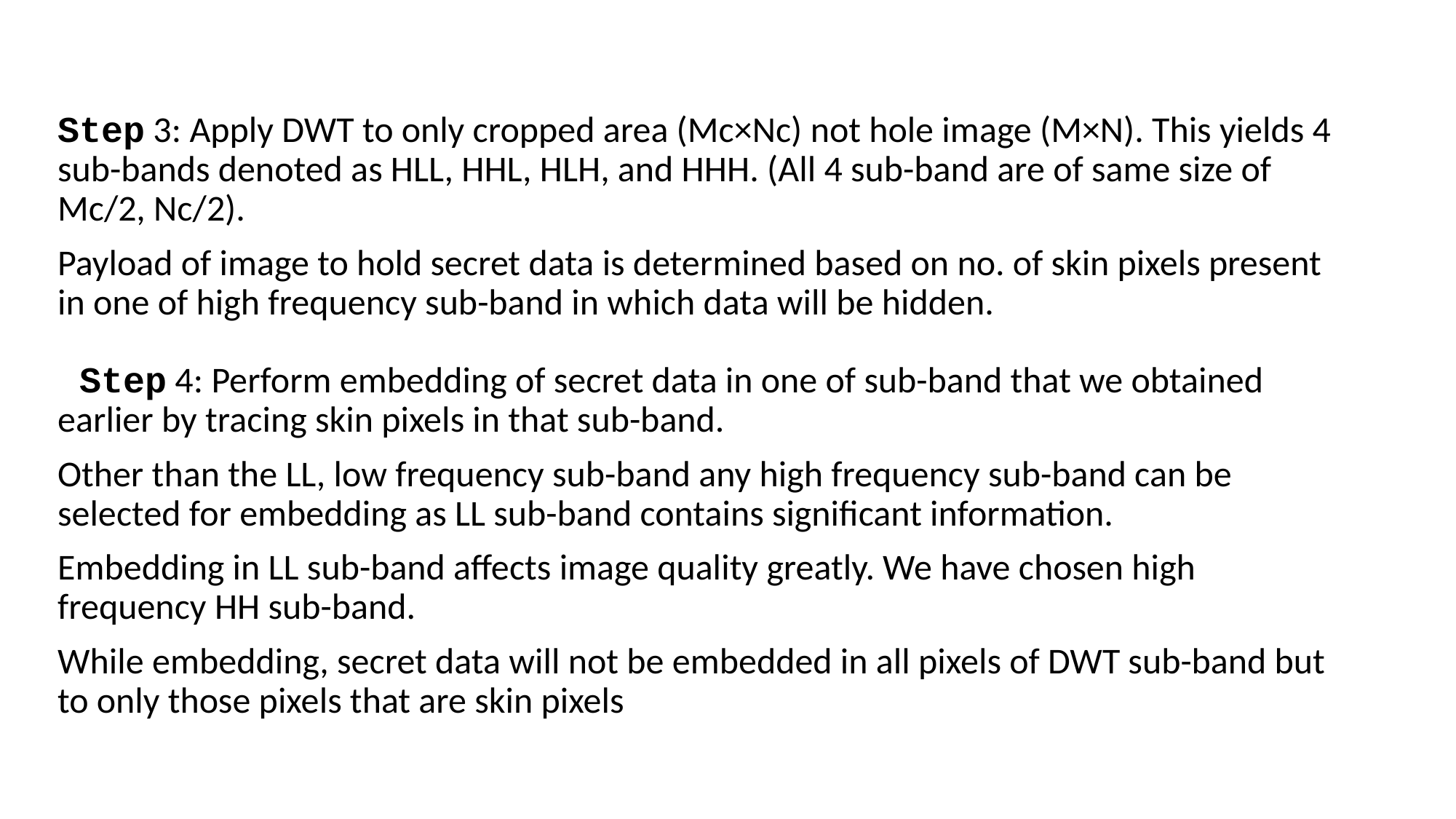

Step 3: Apply DWT to only cropped area (Mc×Nc) not hole image (M×N). This yields 4 sub-bands denoted as HLL, HHL, HLH, and HHH. (All 4 sub-band are of same size of Mc/2, Nc/2).
Payload of image to hold secret data is determined based on no. of skin pixels present in one of high frequency sub-band in which data will be hidden.

 Step 4: Perform embedding of secret data in one of sub-band that we obtained earlier by tracing skin pixels in that sub-band.
Other than the LL, low frequency sub-band any high frequency sub-band can be selected for embedding as LL sub-band contains significant information.
Embedding in LL sub-band affects image quality greatly. We have chosen high frequency HH sub-band.
While embedding, secret data will not be embedded in all pixels of DWT sub-band but to only those pixels that are skin pixels